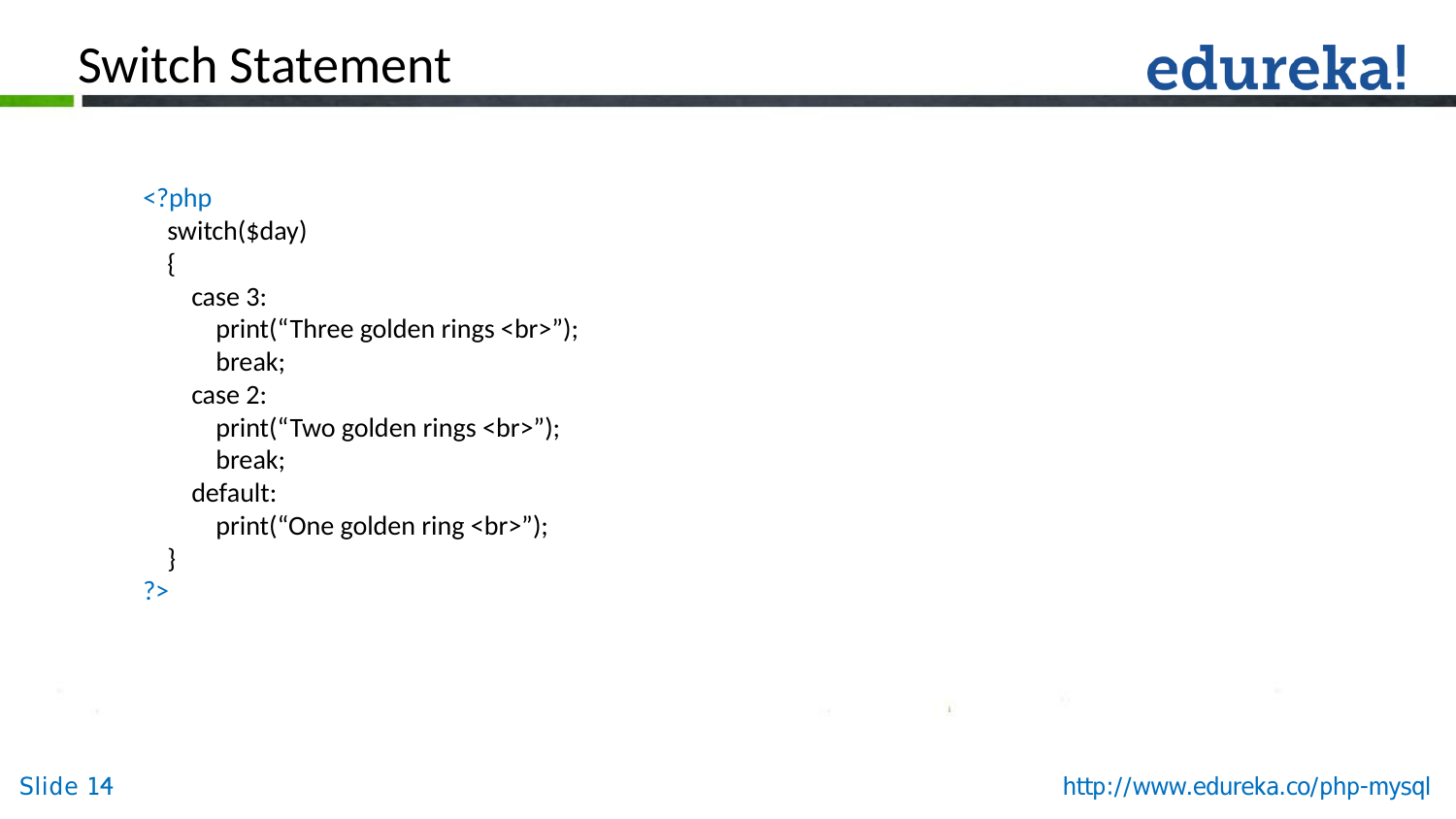

Switch Statement
<?php
    switch($day)
    {
        case 3:
            print(“Three golden rings <br>”);
            break;
        case 2:
            print(“Two golden rings <br>”);
            break;
        default:
            print(“One golden ring <br>”);
    }
?>